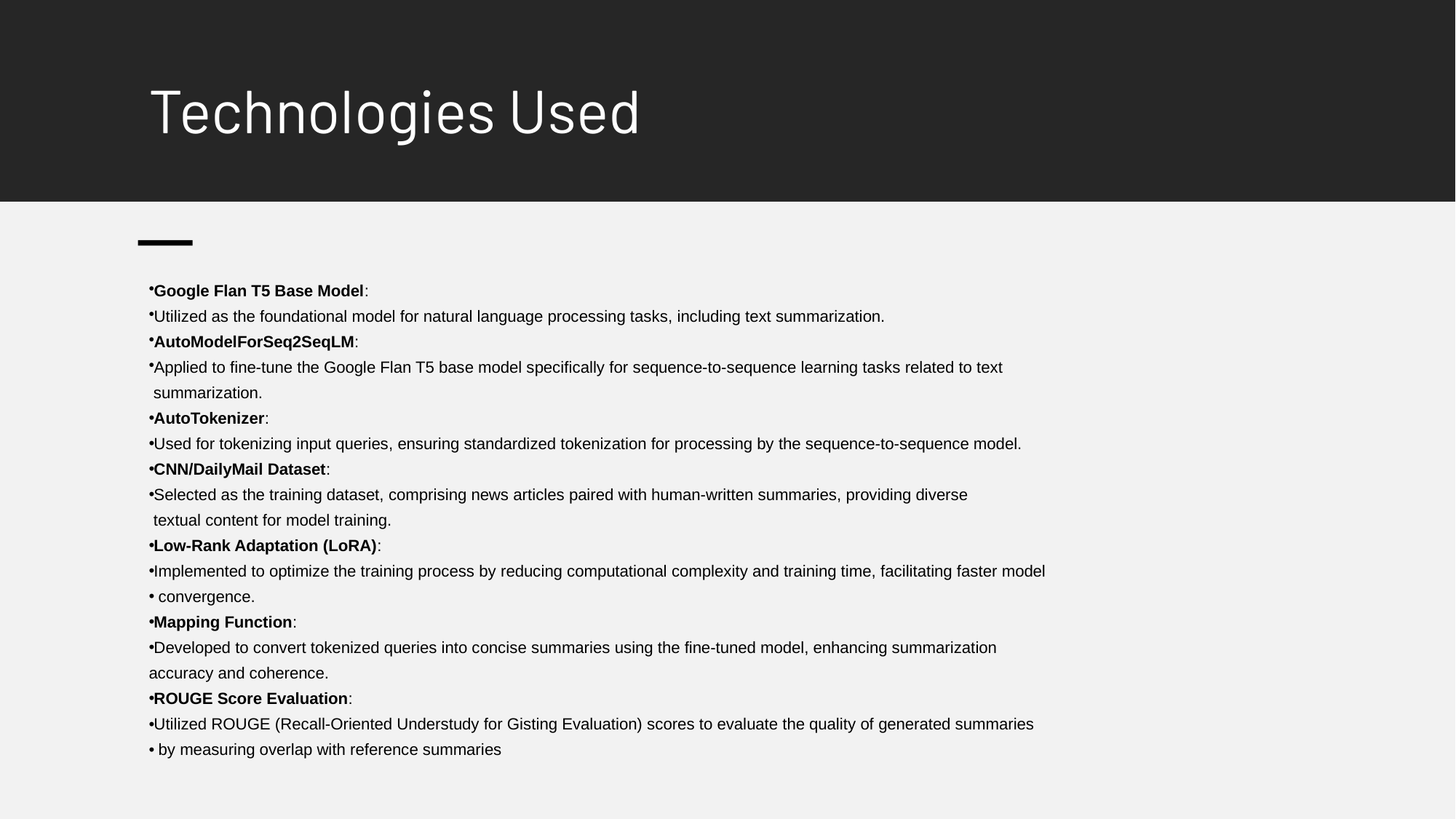

# Technologies Used

Google Flan T5 Base Model:
Utilized as the foundational model for natural language processing tasks, including text summarization.
AutoModelForSeq2SeqLM:
Applied to fine-tune the Google Flan T5 base model specifically for sequence-to-sequence learning tasks related to text
 summarization.
AutoTokenizer:
Used for tokenizing input queries, ensuring standardized tokenization for processing by the sequence-to-sequence model.
CNN/DailyMail Dataset:
Selected as the training dataset, comprising news articles paired with human-written summaries, providing diverse
 textual content for model training.
Low-Rank Adaptation (LoRA):
Implemented to optimize the training process by reducing computational complexity and training time, facilitating faster model
 convergence.
Mapping Function:
Developed to convert tokenized queries into concise summaries using the fine-tuned model, enhancing summarization
accuracy and coherence.
ROUGE Score Evaluation:
Utilized ROUGE (Recall-Oriented Understudy for Gisting Evaluation) scores to evaluate the quality of generated summaries
 by measuring overlap with reference summaries